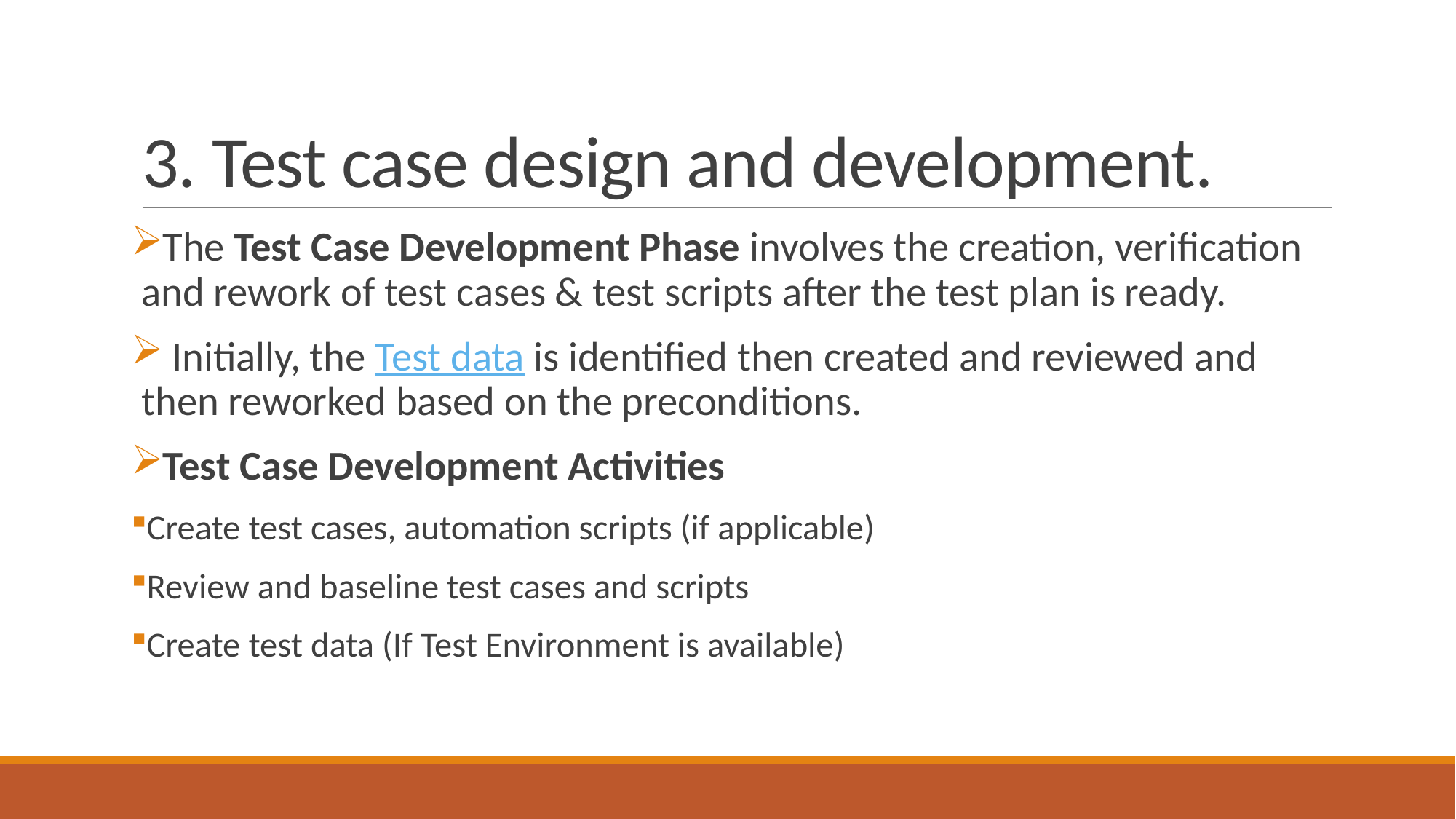

# 3. Test case design and development.
The Test Case Development Phase involves the creation, verification and rework of test cases & test scripts after the test plan is ready.
 Initially, the Test data is identified then created and reviewed and then reworked based on the preconditions.
Test Case Development Activities
Create test cases, automation scripts (if applicable)
Review and baseline test cases and scripts
Create test data (If Test Environment is available)